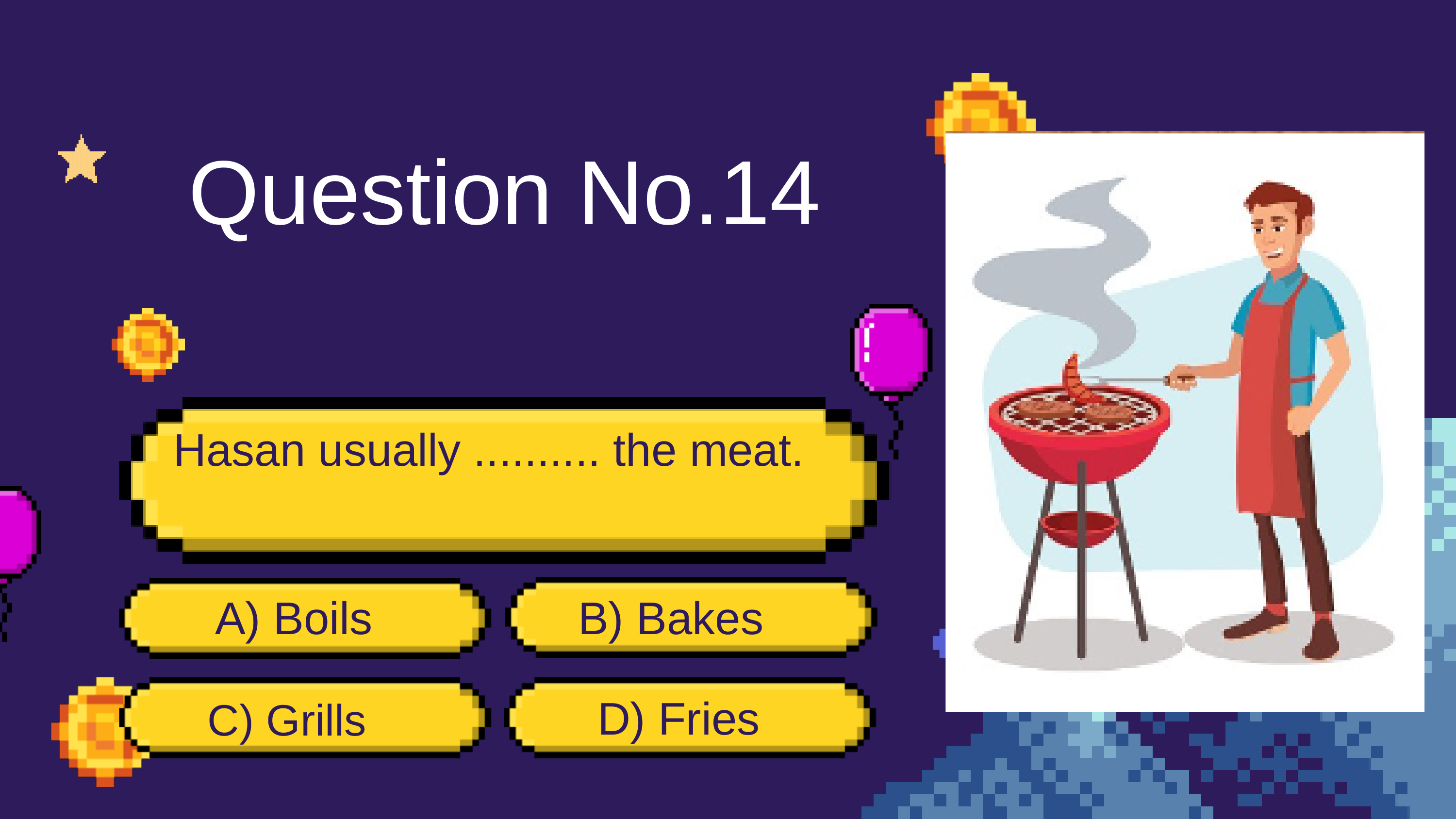

Question No.14

Hasan usually .......... the meat.

A) Boils
B) Bakes

D) Fries
C) Grills